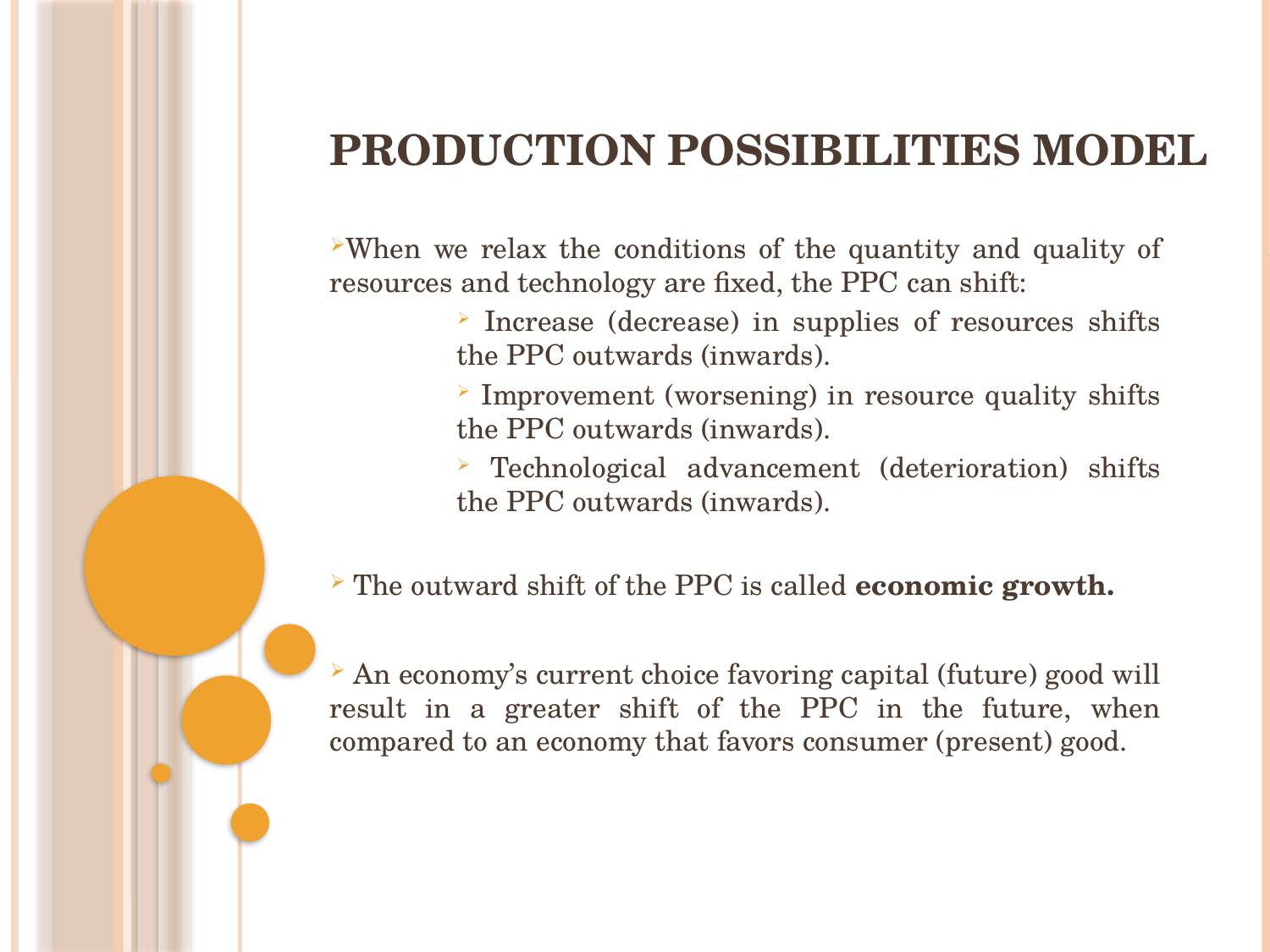

# Production Possibilities Model

When we relax the conditions of the quantity and quality of resources and technology are fixed, the PPC can shift:
 Increase (decrease) in supplies of resources shifts the PPC outwards (inwards).
 Improvement (worsening) in resource quality shifts the PPC outwards (inwards).
 Technological advancement (deterioration) shifts the PPC outwards (inwards).

 The outward shift of the PPC is called economic growth.

 An economy’s current choice favoring capital (future) good will result in a greater shift of the PPC in the future, when compared to an economy that favors consumer (present) good.